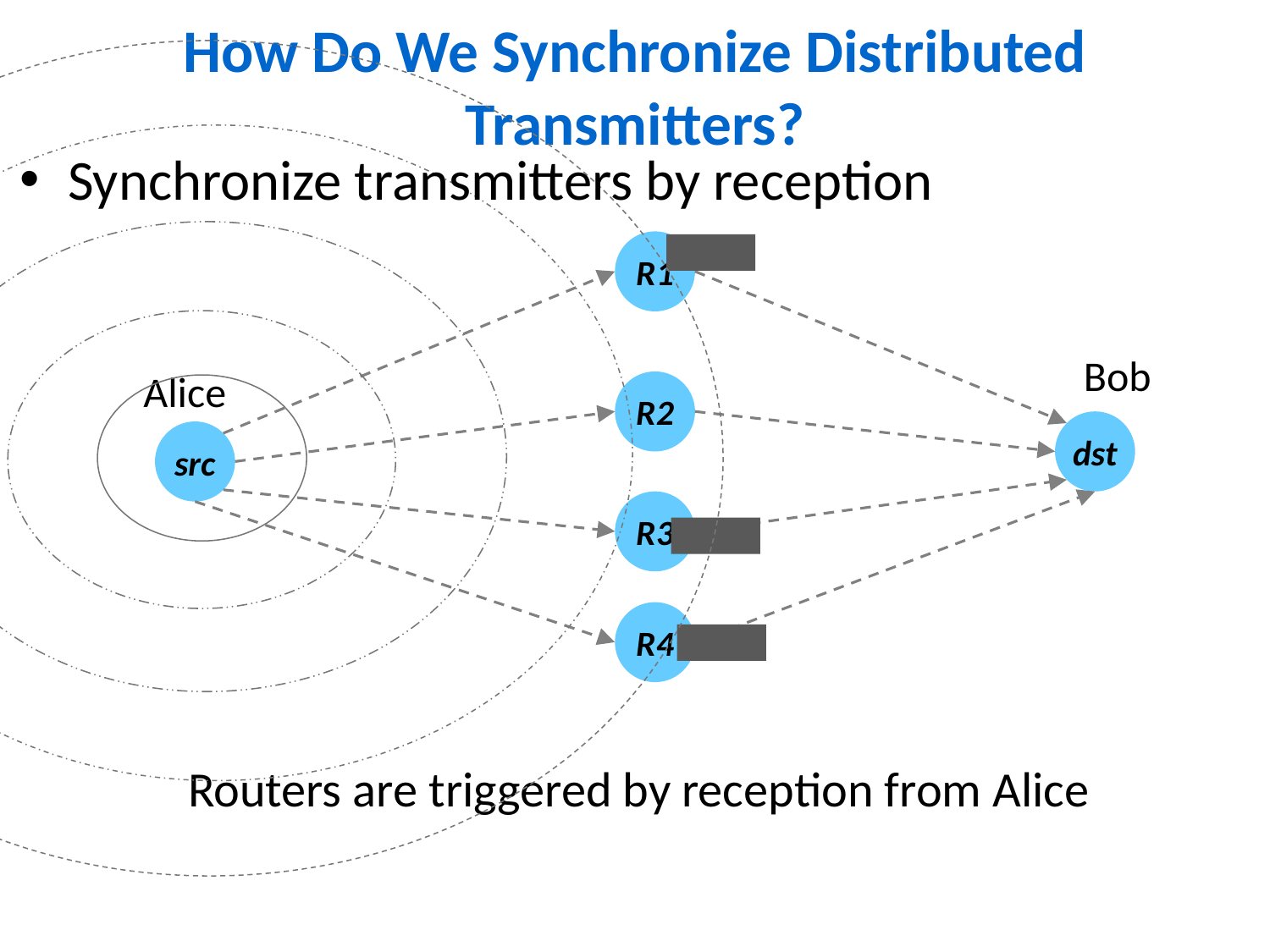

# How Do We Synchronize Distributed Transmitters?

Synchronize transmitters by reception

R1

Bob
Alice
R2

dst
src
R3

R4

Routers are triggered by reception from Alice